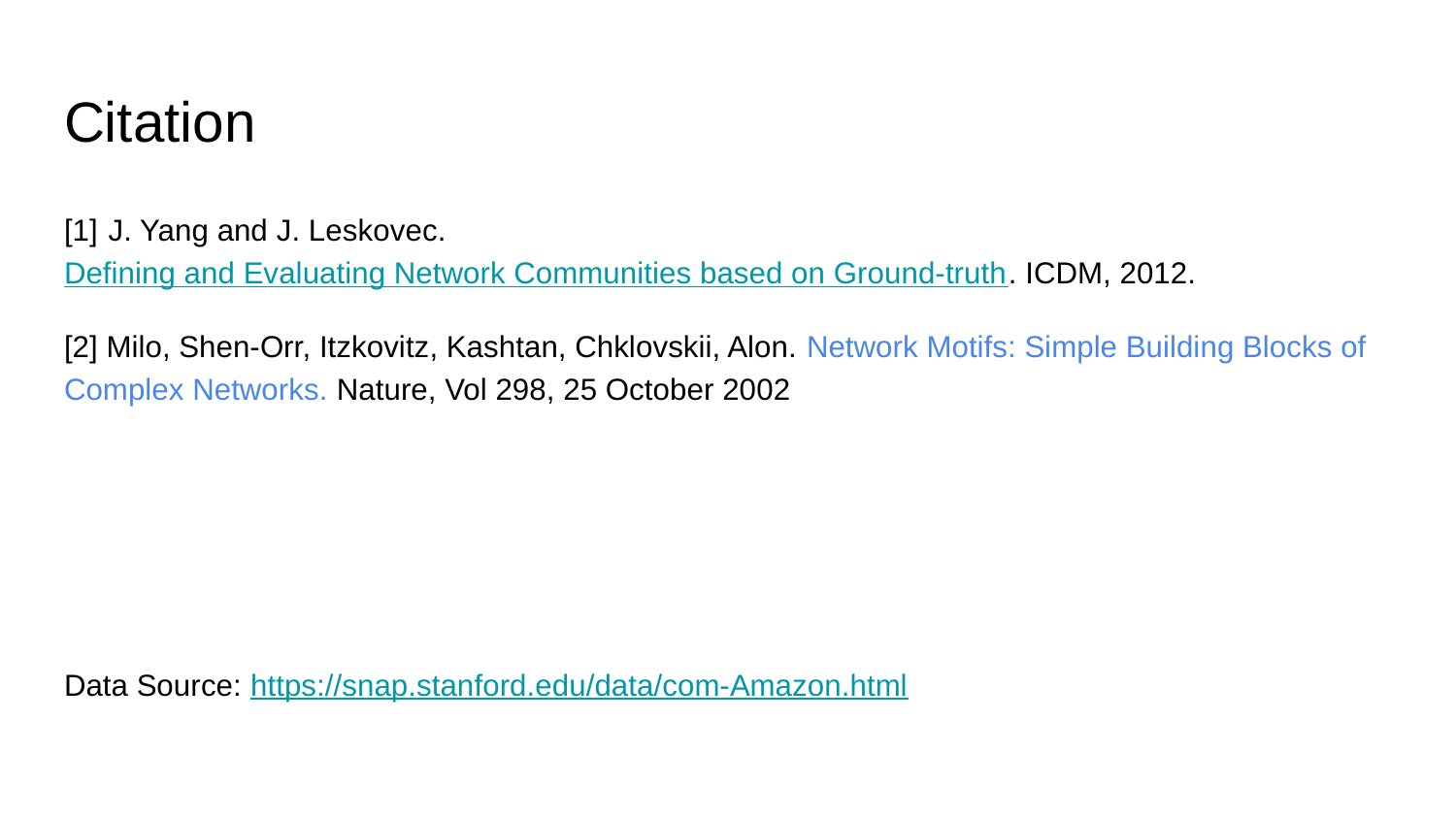

# Citation
[1] J. Yang and J. Leskovec. Defining and Evaluating Network Communities based on Ground-truth. ICDM, 2012.
[2] Milo, Shen-Orr, Itzkovitz, Kashtan, Chklovskii, Alon. Network Motifs: Simple Building Blocks of Complex Networks. Nature, Vol 298, 25 October 2002

Data Source: https://snap.stanford.edu/data/com-Amazon.html